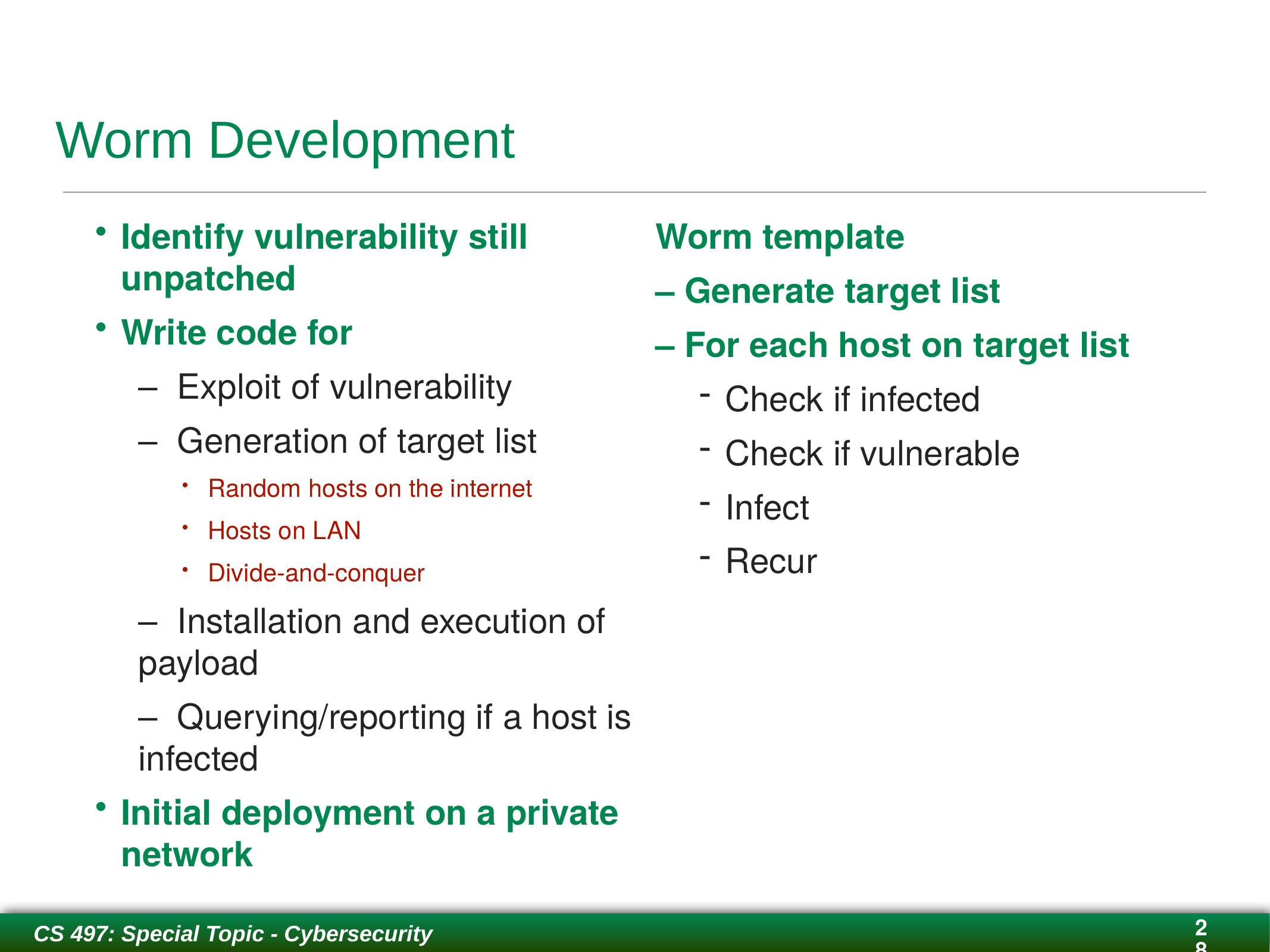

# Worm Development
Identify vulnerability still unpatched
Write code for
–  Exploit of vulnerability
–  Generation of target list
Random hosts on the internet
Hosts on LAN
Divide-and-conquer
–  Installation and execution of payload
–  Querying/reporting if a host is infected
Initial deployment on a private network
Worm template
– Generate target list
– For each host on target list
Check if infected
Check if vulnerable
Infect
Recur

28